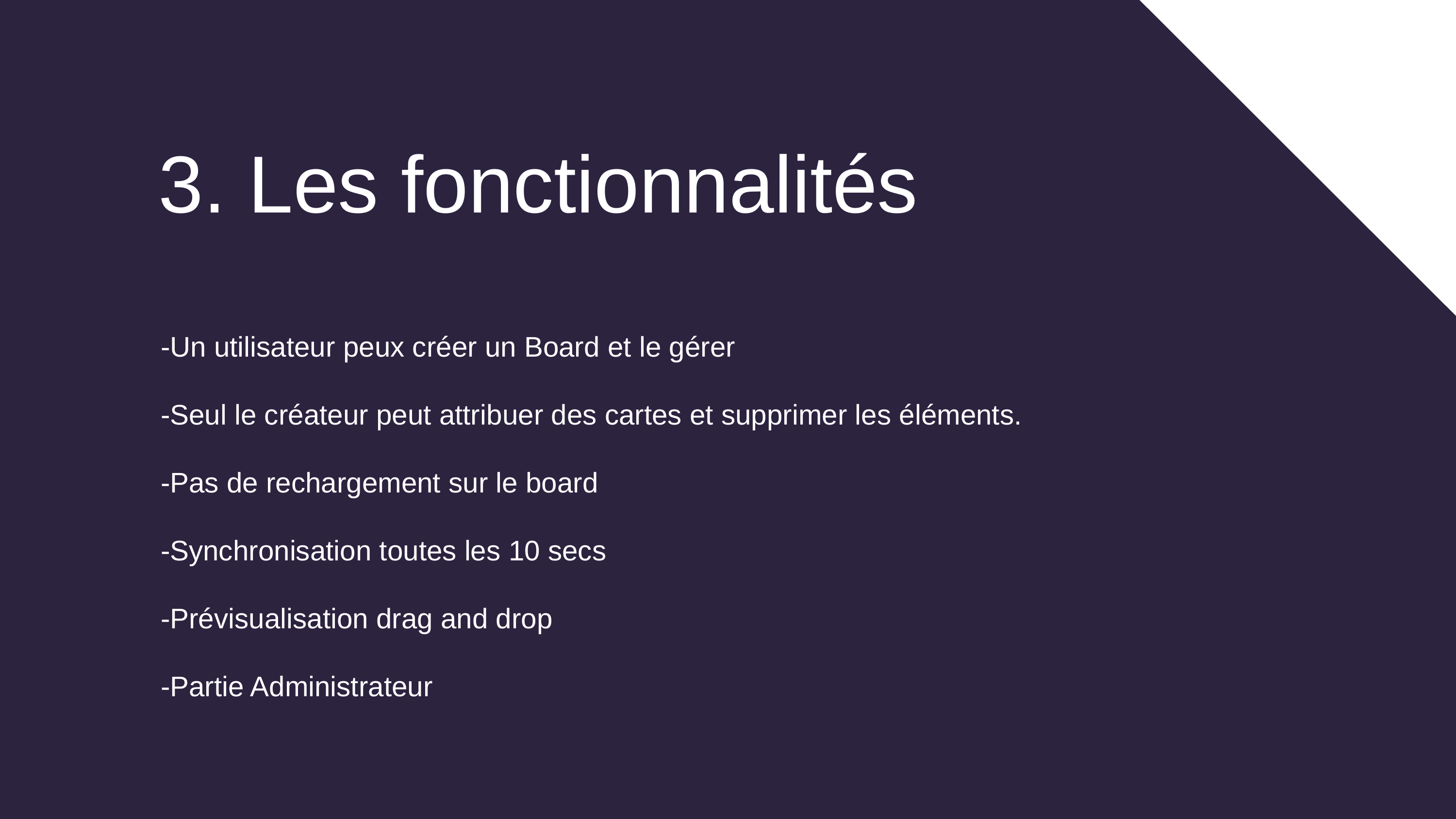

3. Les fonctionnalités
-Un utilisateur peux créer un Board et le gérer

-Seul le créateur peut attribuer des cartes et supprimer les éléments.

-Pas de rechargement sur le board

-Synchronisation toutes les 10 secs

-Prévisualisation drag and drop

-Partie Administrateur